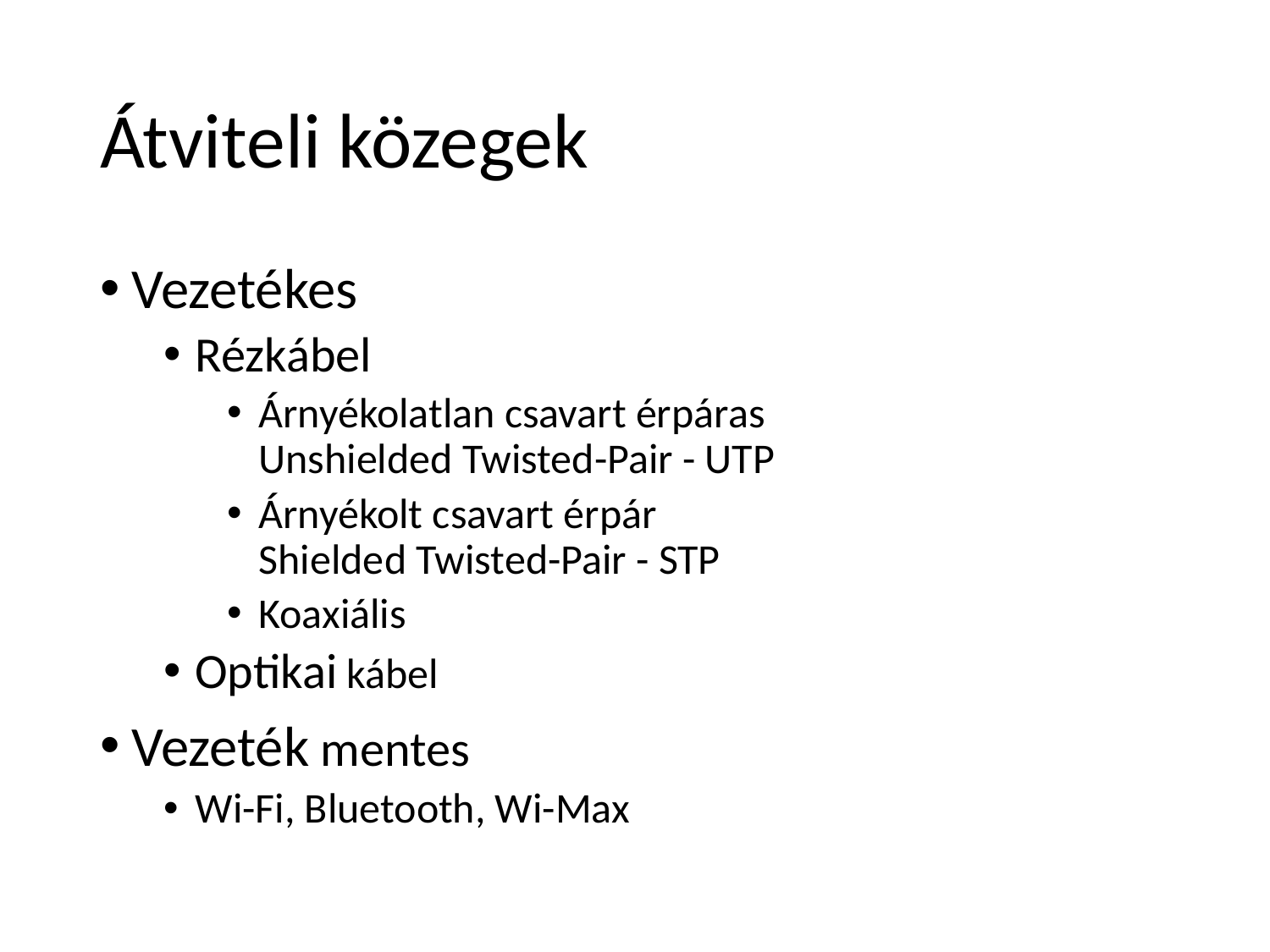

# Átviteli közegek
Vezetékes
Rézkábel
Árnyékolatlan csavart érpáras
Unshielded Twisted-Pair - UTP
Árnyékolt csavart érpár
Shielded Twisted-Pair - STP
Koaxiális
Optikai kábel
Vezeték mentes
Wi-Fi, Bluetooth, Wi-Max